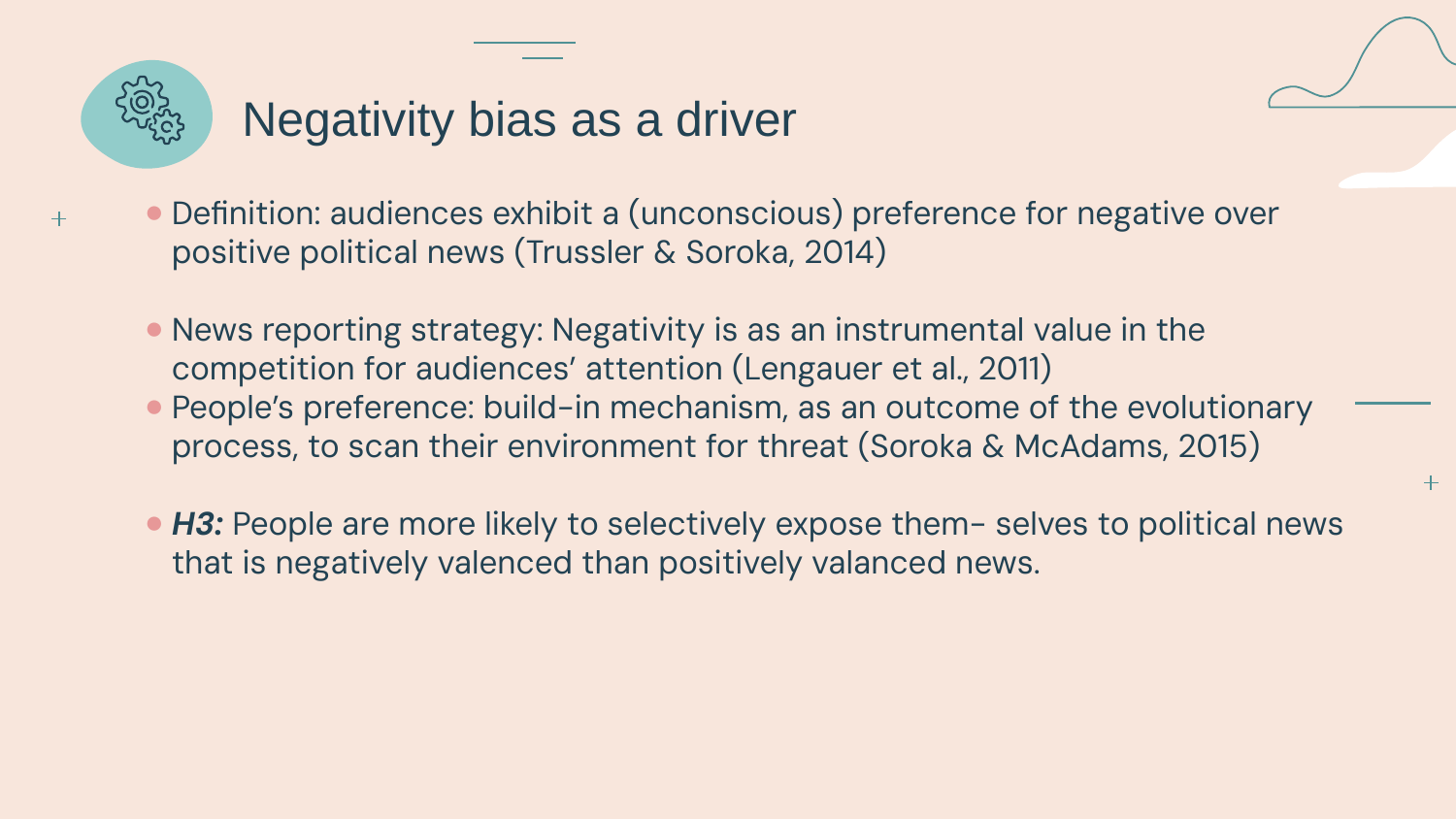

# Negativity bias as a driver
Definition: audiences exhibit a (unconscious) preference for negative over positive political news (Trussler & Soroka, 2014)

News reporting strategy: Negativity is as an instrumental value in the competition for audiences’ attention (Lengauer et al., 2011)
People’s preference: build-in mechanism, as an outcome of the evolutionary process, to scan their environment for threat (Soroka & McAdams, 2015)

H3: People are more likely to selectively expose them- selves to political news that is negatively valenced than positively valanced news.